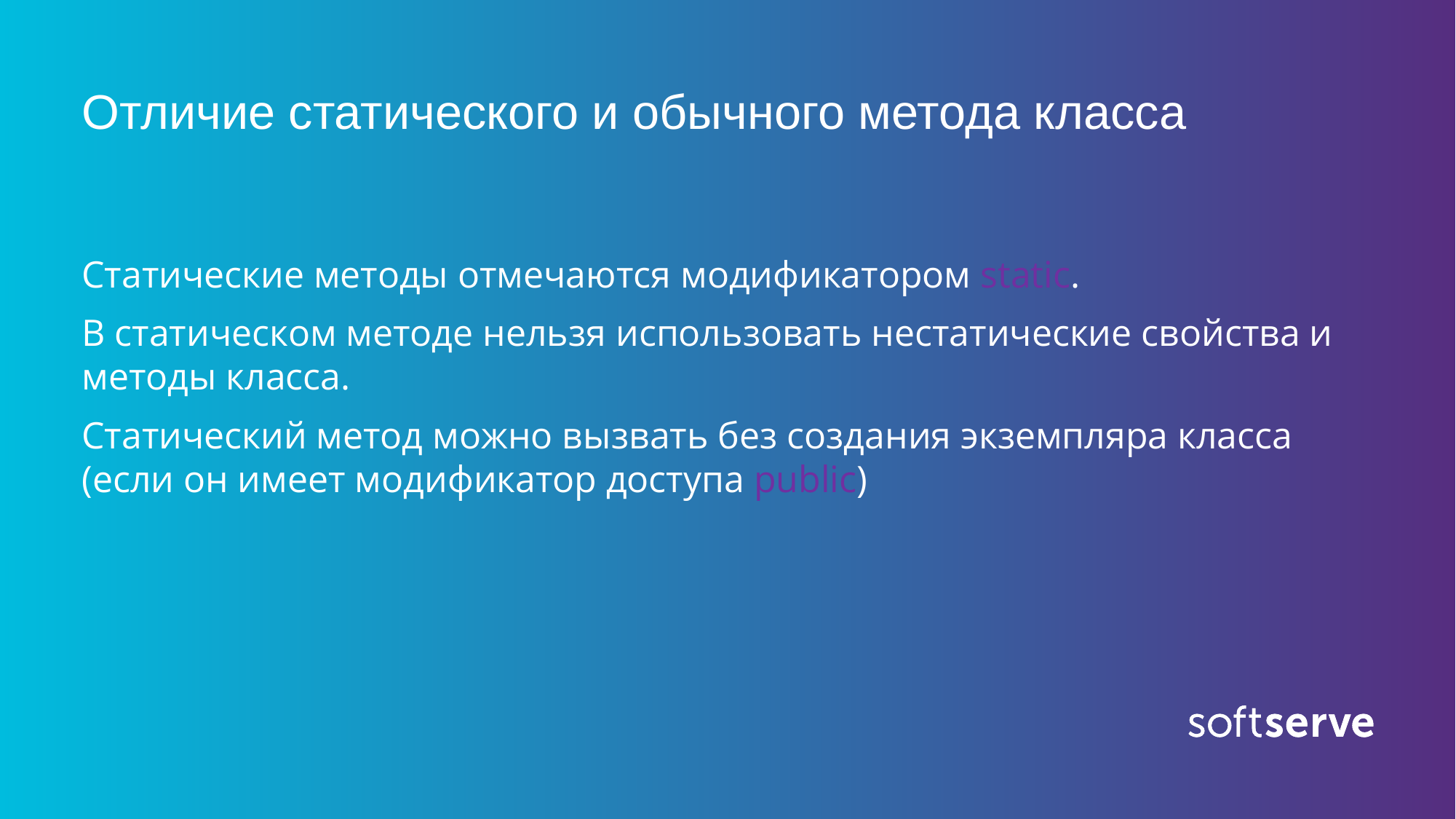

# Отличие статического и обычного метода класса
Статические методы отмечаются модификатором static.
В статическом методе нельзя использовать нестатические свойства и методы класса.
Статический метод можно вызвать без создания экземпляра класса (если он имеет модификатор доступа public)